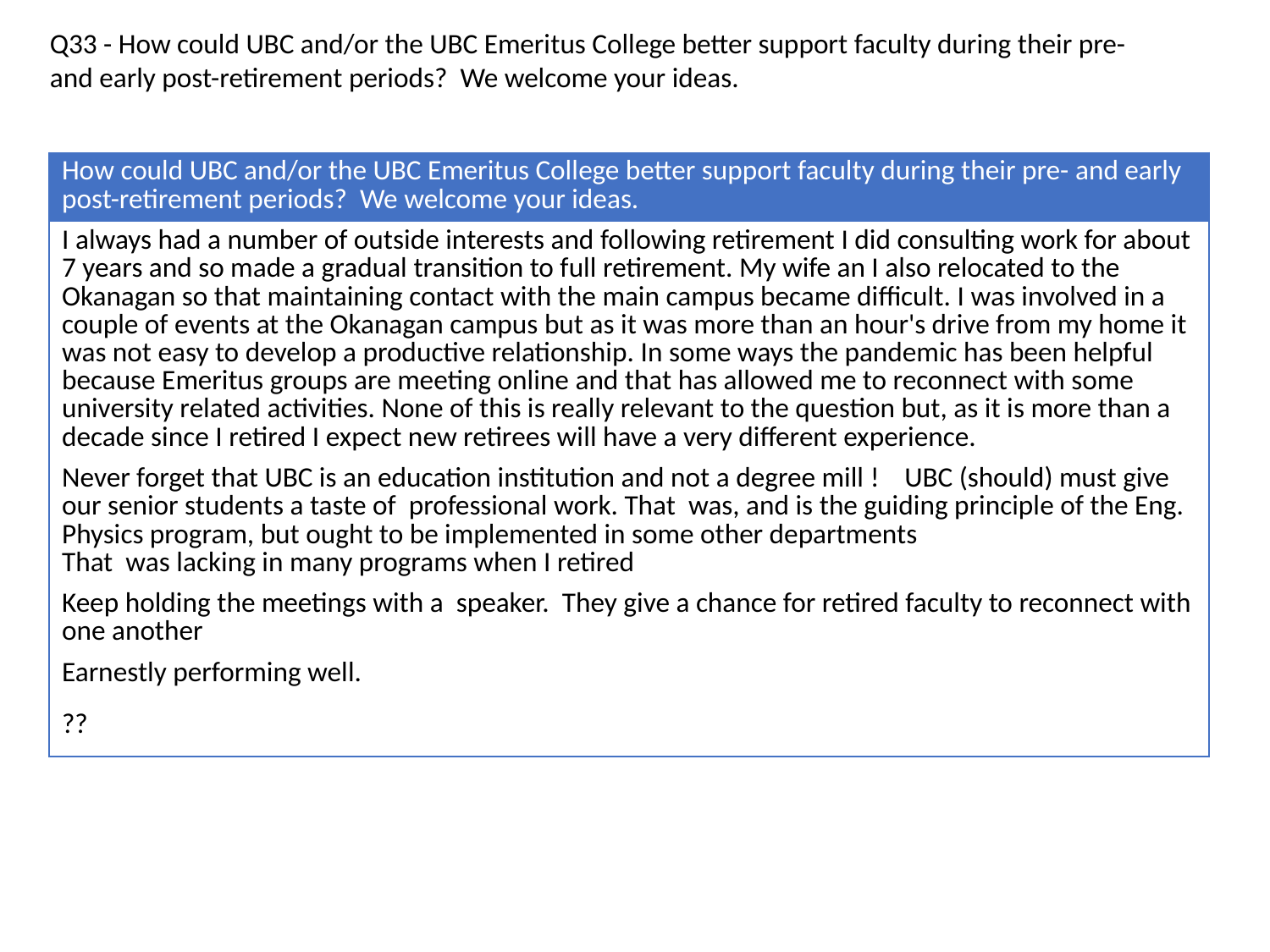

Q33 - How could UBC and/or the UBC Emeritus College better support faculty during their pre- and early post-retirement periods?  We welcome your ideas.
| How could UBC and/or the UBC Emeritus College better support faculty during their pre- and early post-retirement periods? We welcome your ideas. |
| --- |
| I always had a number of outside interests and following retirement I did consulting work for about 7 years and so made a gradual transition to full retirement. My wife an I also relocated to the Okanagan so that maintaining contact with the main campus became difficult. I was involved in a couple of events at the Okanagan campus but as it was more than an hour's drive from my home it was not easy to develop a productive relationship. In some ways the pandemic has been helpful because Emeritus groups are meeting online and that has allowed me to reconnect with some university related activities. None of this is really relevant to the question but, as it is more than a decade since I retired I expect new retirees will have a very different experience. |
| Never forget that UBC is an education institution and not a degree mill ! UBC (should) must give our senior students a taste of professional work. That was, and is the guiding principle of the Eng. Physics program, but ought to be implemented in some other departments That was lacking in many programs when I retired |
| Keep holding the meetings with a speaker. They give a chance for retired faculty to reconnect with one another |
| Earnestly performing well. |
| ?? |